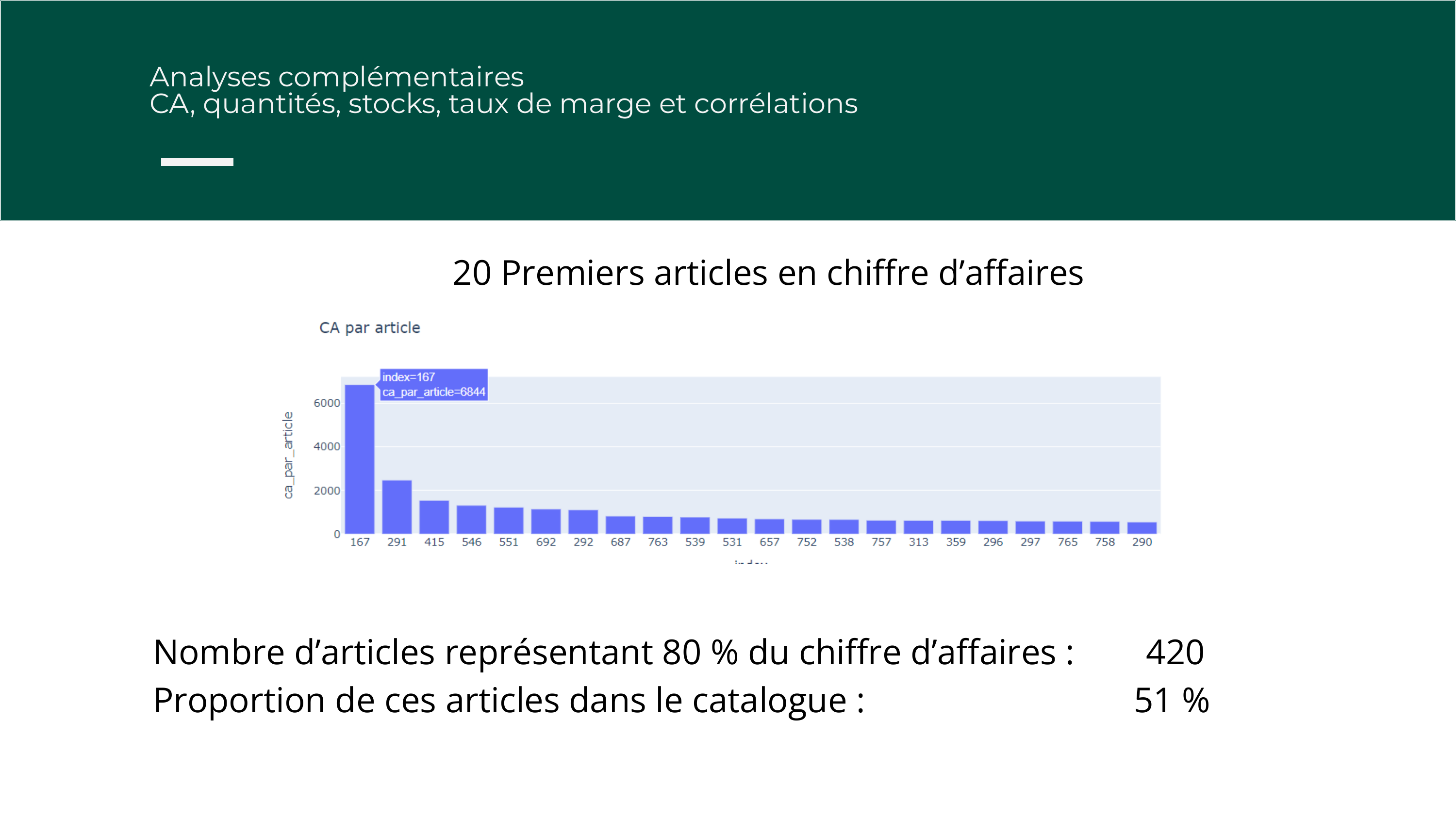

Analyses complémentaires
CA, quantités, stocks, taux de marge et corrélations

20 Premiers articles en chiffre d’affaires

Nombre d’articles représentant 80 % du chiffre d’affaires :        420
Proportion de ces articles dans le catalogue :                              51 %